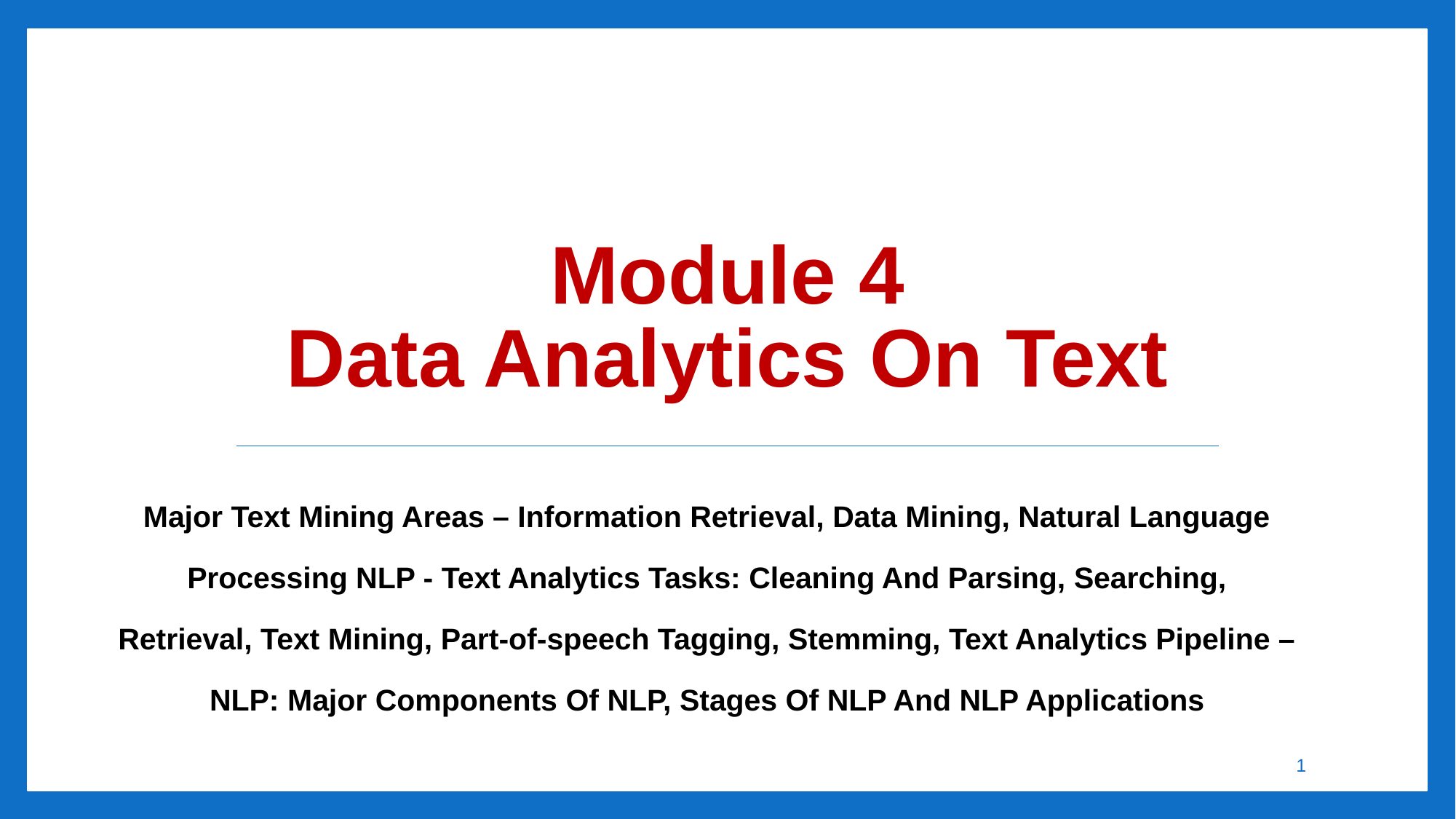

# Module 4 Data Analytics On Text
Major Text Mining Areas – Information Retrieval, Data Mining, Natural Language Processing NLP - Text Analytics Tasks: Cleaning And Parsing, Searching, Retrieval, Text Mining, Part-of-speech Tagging, Stemming, Text Analytics Pipeline – NLP: Major Components Of NLP, Stages Of NLP And NLP Applications

1